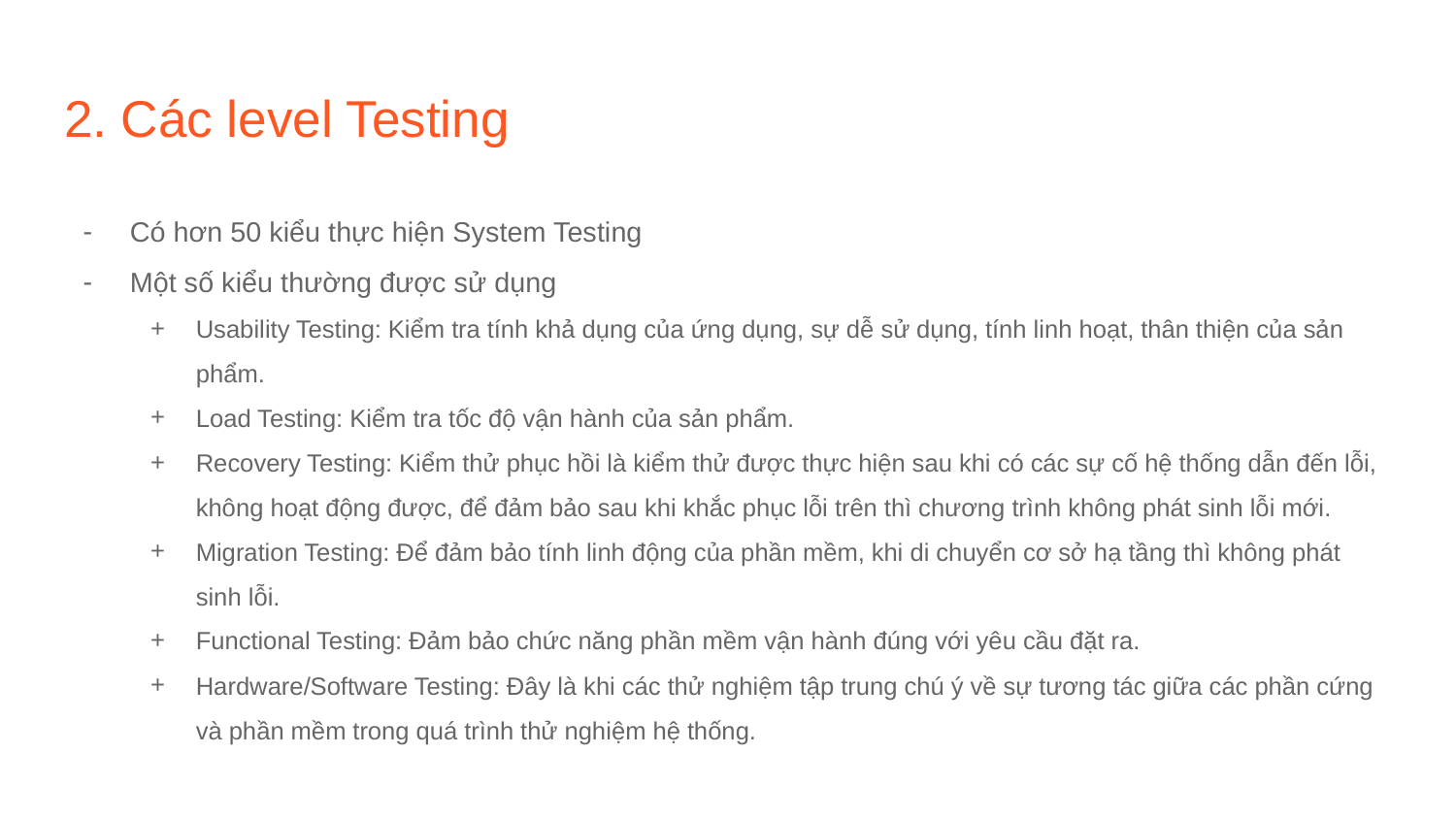

# 2. Các level Testing
Có hơn 50 kiểu thực hiện System Testing
Một số kiểu thường được sử dụng
Usability Testing: Kiểm tra tính khả dụng của ứng dụng, sự dễ sử dụng, tính linh hoạt, thân thiện của sản phẩm.
Load Testing: Kiểm tra tốc độ vận hành của sản phẩm.
Recovery Testing: Kiểm thử phục hồi là kiểm thử được thực hiện sau khi có các sự cố hệ thống dẫn đến lỗi, không hoạt động được, để đảm bảo sau khi khắc phục lỗi trên thì chương trình không phát sinh lỗi mới.
Migration Testing: Để đảm bảo tính linh động của phần mềm, khi di chuyển cơ sở hạ tầng thì không phát sinh lỗi.
Functional Testing: Đảm bảo chức năng phần mềm vận hành đúng với yêu cầu đặt ra.
Hardware/Software Testing: Đây là khi các thử nghiệm tập trung chú ý về sự tương tác giữa các phần cứng và phần mềm trong quá trình thử nghiệm hệ thống.